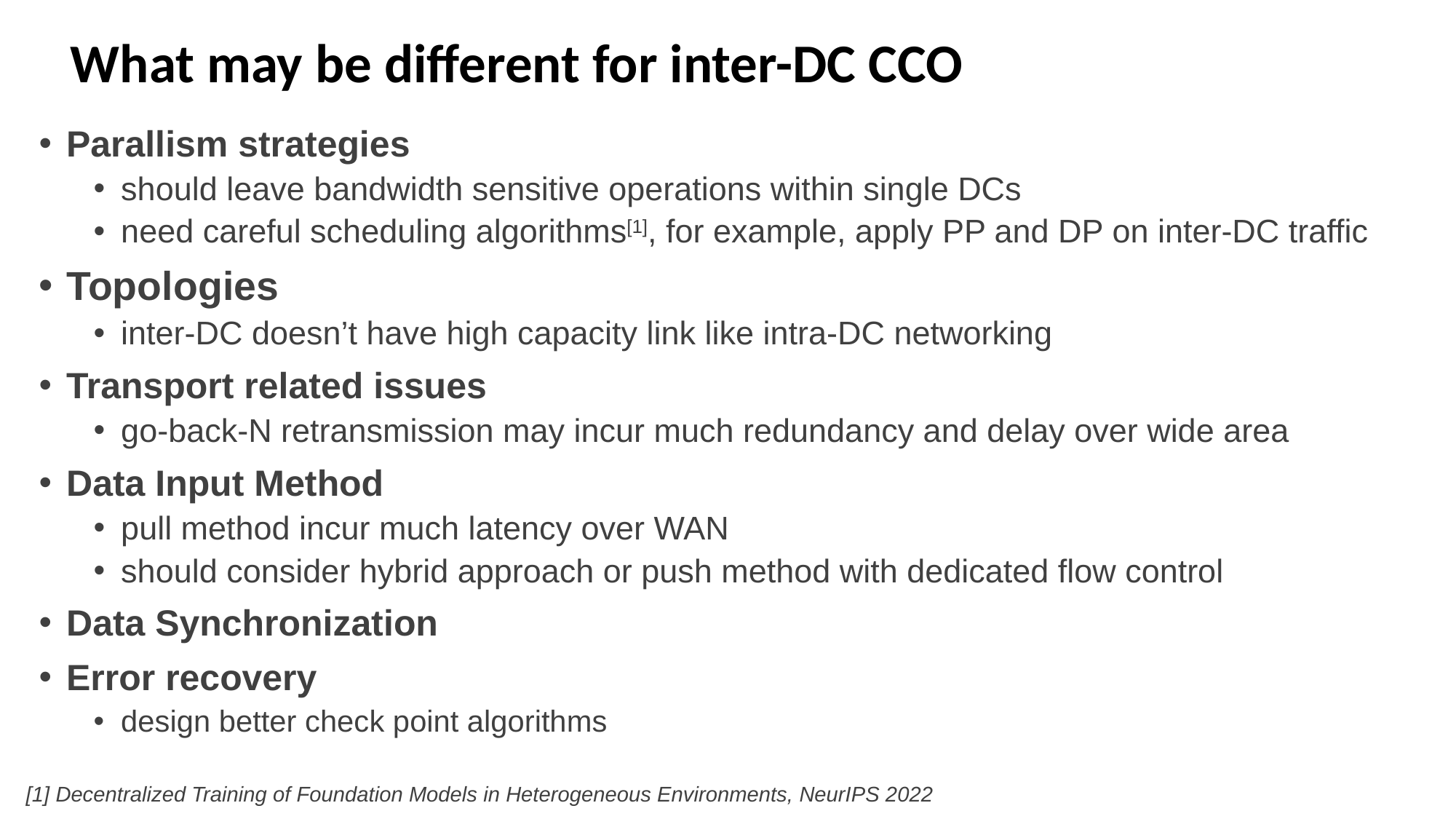

# What may be different for inter-DC CCO
Parallism strategies
should leave bandwidth sensitive operations within single DCs
need careful scheduling algorithms[1], for example, apply PP and DP on inter-DC traffic
Topologies
inter-DC doesn’t have high capacity link like intra-DC networking
Transport related issues
go-back-N retransmission may incur much redundancy and delay over wide area
Data Input Method
pull method incur much latency over WAN
should consider hybrid approach or push method with dedicated flow control
Data Synchronization
Error recovery
design better check point algorithms

4
[1] Decentralized Training of Foundation Models in Heterogeneous Environments, NeurIPS 2022